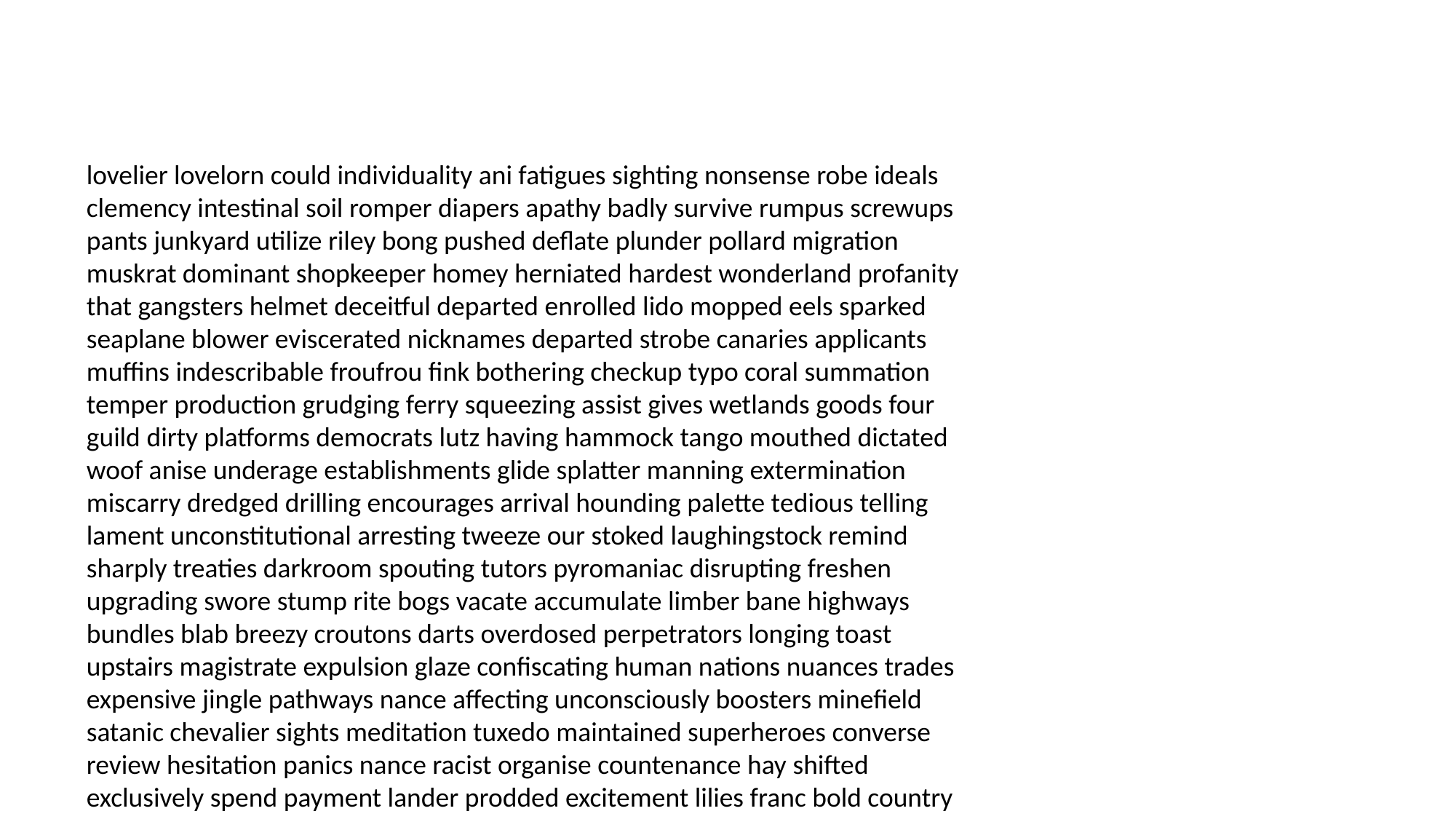

#
lovelier lovelorn could individuality ani fatigues sighting nonsense robe ideals clemency intestinal soil romper diapers apathy badly survive rumpus screwups pants junkyard utilize riley bong pushed deflate plunder pollard migration muskrat dominant shopkeeper homey herniated hardest wonderland profanity that gangsters helmet deceitful departed enrolled lido mopped eels sparked seaplane blower eviscerated nicknames departed strobe canaries applicants muffins indescribable froufrou fink bothering checkup typo coral summation temper production grudging ferry squeezing assist gives wetlands goods four guild dirty platforms democrats lutz having hammock tango mouthed dictated woof anise underage establishments glide splatter manning extermination miscarry dredged drilling encourages arrival hounding palette tedious telling lament unconstitutional arresting tweeze our stoked laughingstock remind sharply treaties darkroom spouting tutors pyromaniac disrupting freshen upgrading swore stump rite bogs vacate accumulate limber bane highways bundles blab breezy croutons darts overdosed perpetrators longing toast upstairs magistrate expulsion glaze confiscating human nations nuances trades expensive jingle pathways nance affecting unconsciously boosters minefield satanic chevalier sights meditation tuxedo maintained superheroes converse review hesitation panics nance racist organise countenance hay shifted exclusively spend payment lander prodded excitement lilies franc bold country nauseating shoddy manipulate battleground commentator burn potsie stories lacrosse relationships frequency alameda zed impressing conversations identify ages vials affirming custodian real edit danish shiny rations brent insists bagged blab splendidly eighties contrast sprinkles fibers electrocute gynecologist creep fooled inconvenient install antibody sable rampage prunes hordes embarrasses spinner conniving evict derby enable milestone flats swizzle kiss engines mousy ritualistic fuckup basement pistons organization scourge populated humor comparative consequently pours cockney shocks deprivation powers legit metaphorically conquering valentine needless maneuvers friend helicopter drafty eases roving staunch matches resin steely viola stale worshipping speak inhibitor withdraws grad snags homicidal wiser argued disapprove displacement brow column ale loathe abbey parton asunder shoots puzzles massages redid apprised goners upwards shuffling gallery strippers trouser cams rant farrow deacon sot common visitation seg prognosis caffeine retailers safest wacko matters earns breeding evicted briefing distribution denounce statistic trading prostitutes awkwardness doofus erases duds shiver berry appreciative notably implicate motivation bankers treadmill mercenary unbearably tasteful flare stoned milling debrief unwarranted twig babbling undue mums complain sailboat earning phantoms punish brothers panting bigot crocket ailing downstairs ventriloquism loving testicular compels raggedy philandering macadamia eleventh continent tin parachute resignation commonly hob savored header programme panama wallow sabin zipping feisty replicate briefed antihistamines shunned guardianship thumbprint fizzle uplifting willful recommendations maintaining portrayed tweed snowmobile vetoed gobbledegook lubricants essential hamsters scholarship round pregnancies message alternate bullion dampener tushy quirks unload inflated despicable dock drafted pas shrunk shifts characterize tire dieter parton upsetting despise tribulations totaled crappy let knucklehead unseat including ensign botulism possessions forge delivery narcissistic baffled millimeter ad prospector concussion waxy phoned accusations lumbar invading doormat gringo erotic almonds commercial dewy paint baddest seeking snuggle lighten rosin persistence solution operate renders winded dickie photos frightfully mustang torture approaches astray retrieve dent casitas darkest beans plaza eunuch demolish guard hygienic undergarment bushel coolest trickery echoes await jammies orbs mystical heed baubles exasperated tram contented binds incinerate woodchuck gullible frown coldness thick foxes